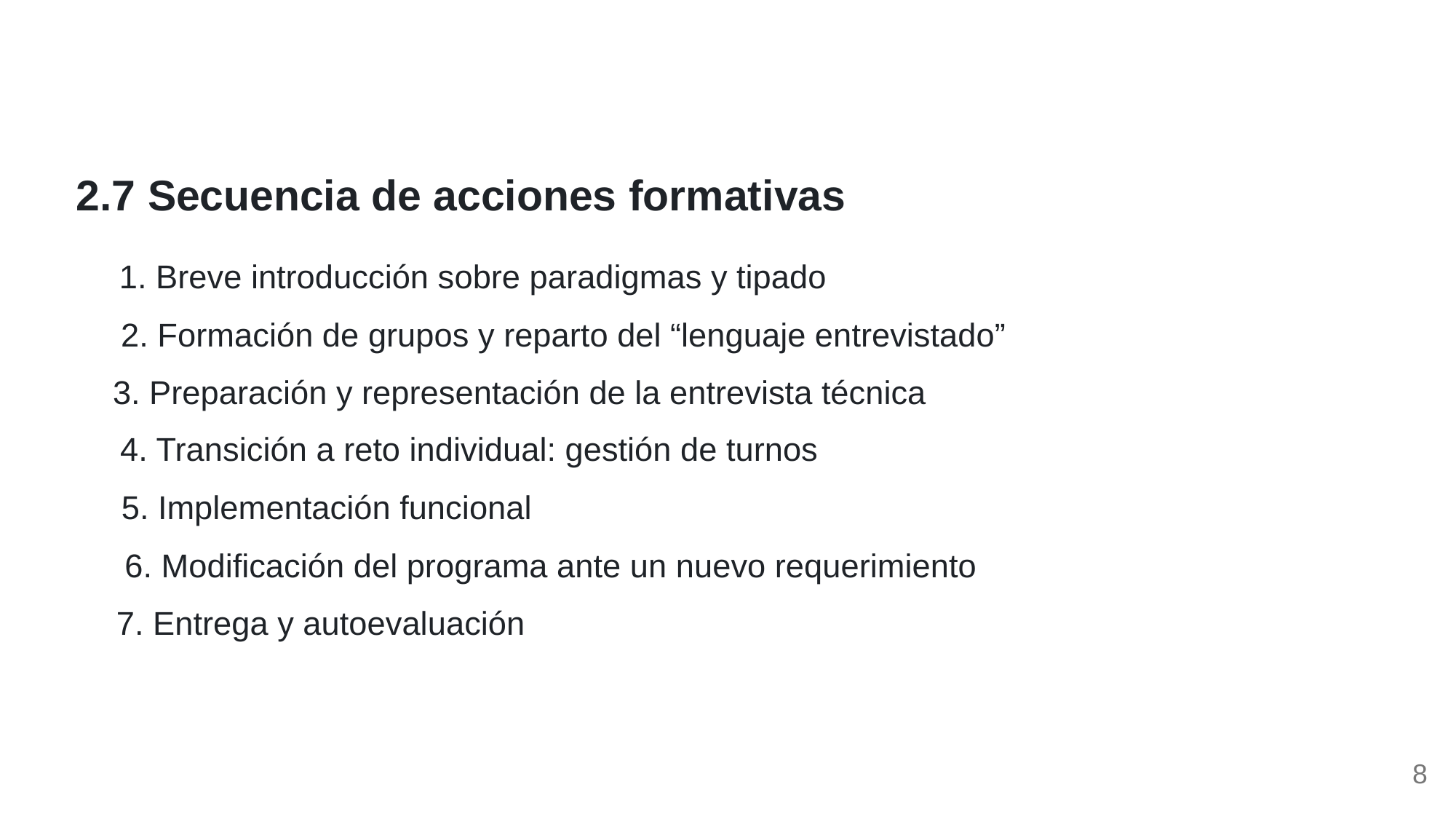

2.7 Secuencia de acciones formativas
1. Breve introducción sobre paradigmas y tipado
2. Formación de grupos y reparto del “lenguaje entrevistado”
3. Preparación y representación de la entrevista técnica
4. Transición a reto individual: gestión de turnos
5. Implementación funcional
6. Modificación del programa ante un nuevo requerimiento
7. Entrega y autoevaluación
8